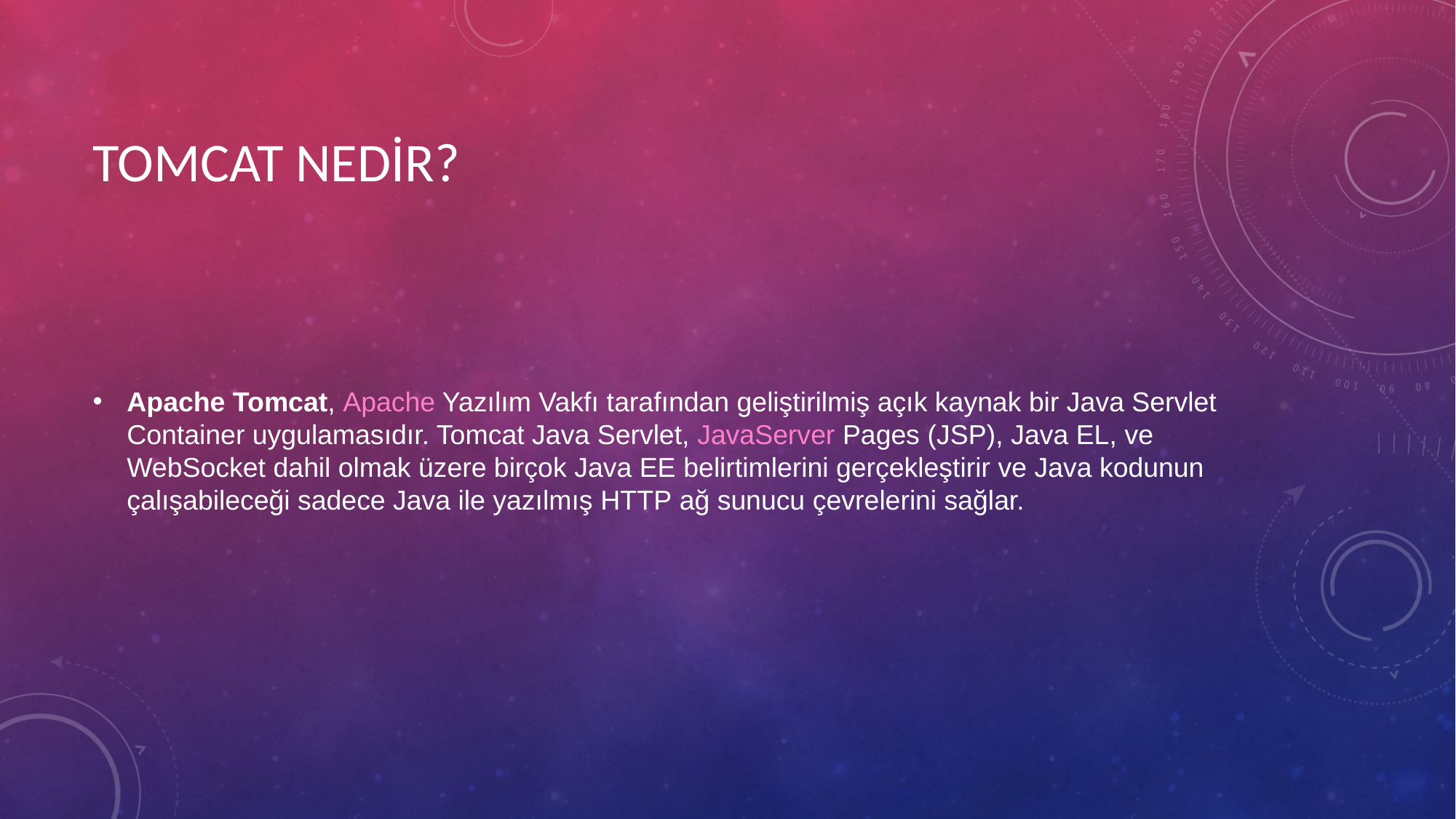

# Tomcat nedir?
Apache Tomcat, Apache Yazılım Vakfı tarafından geliştirilmiş açık kaynak bir Java Servlet Container uygulamasıdır. Tomcat Java Servlet, JavaServer Pages (JSP), Java EL, ve WebSocket dahil olmak üzere birçok Java EE belirtimlerini gerçekleştirir ve Java kodunun çalışabileceği sadece Java ile yazılmış HTTP ağ sunucu çevrelerini sağlar.